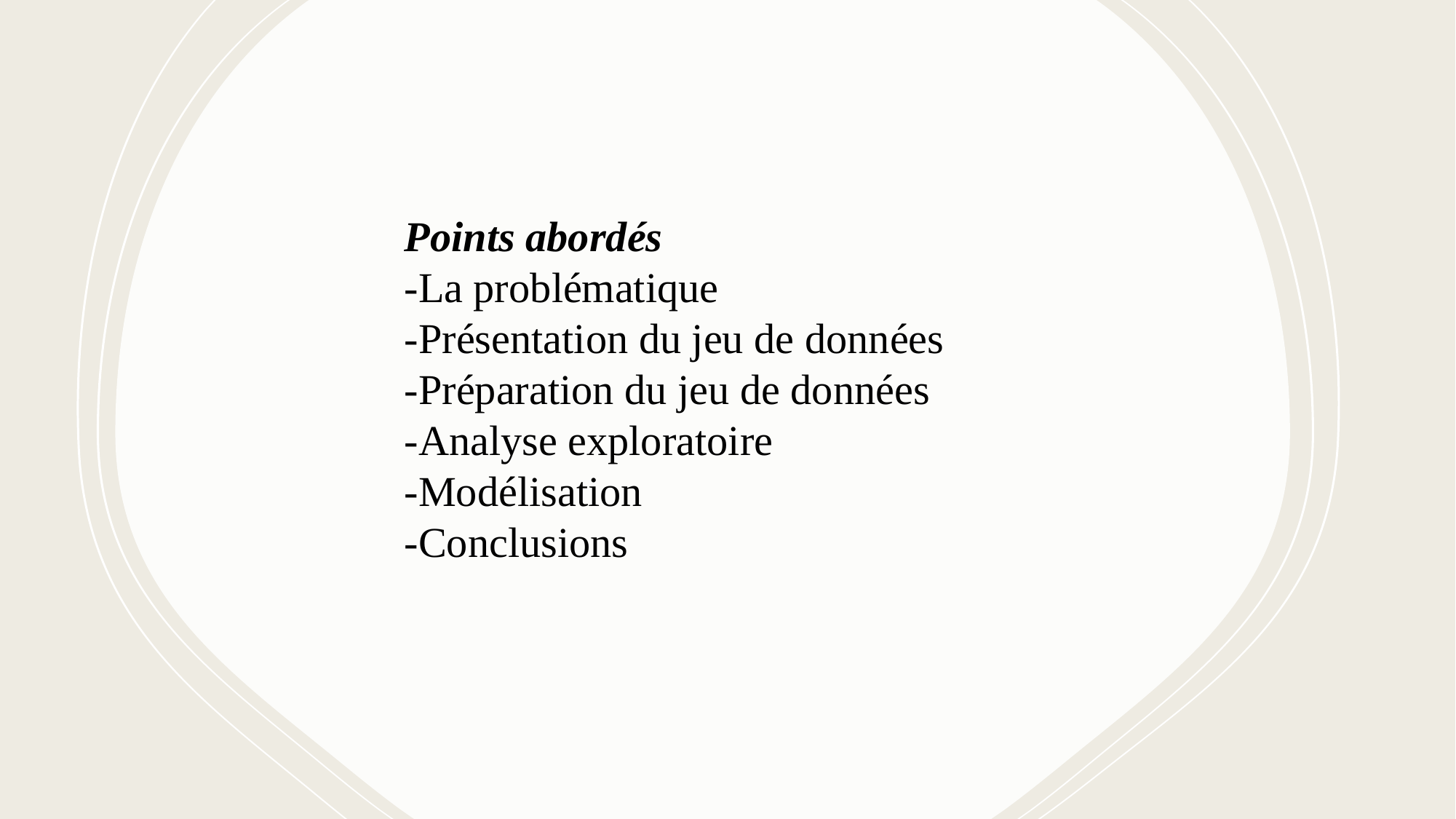

Points abordés
-La problématique
-Présentation du jeu de données
-Préparation du jeu de données
-Analyse exploratoire
-Modélisation
-Conclusions